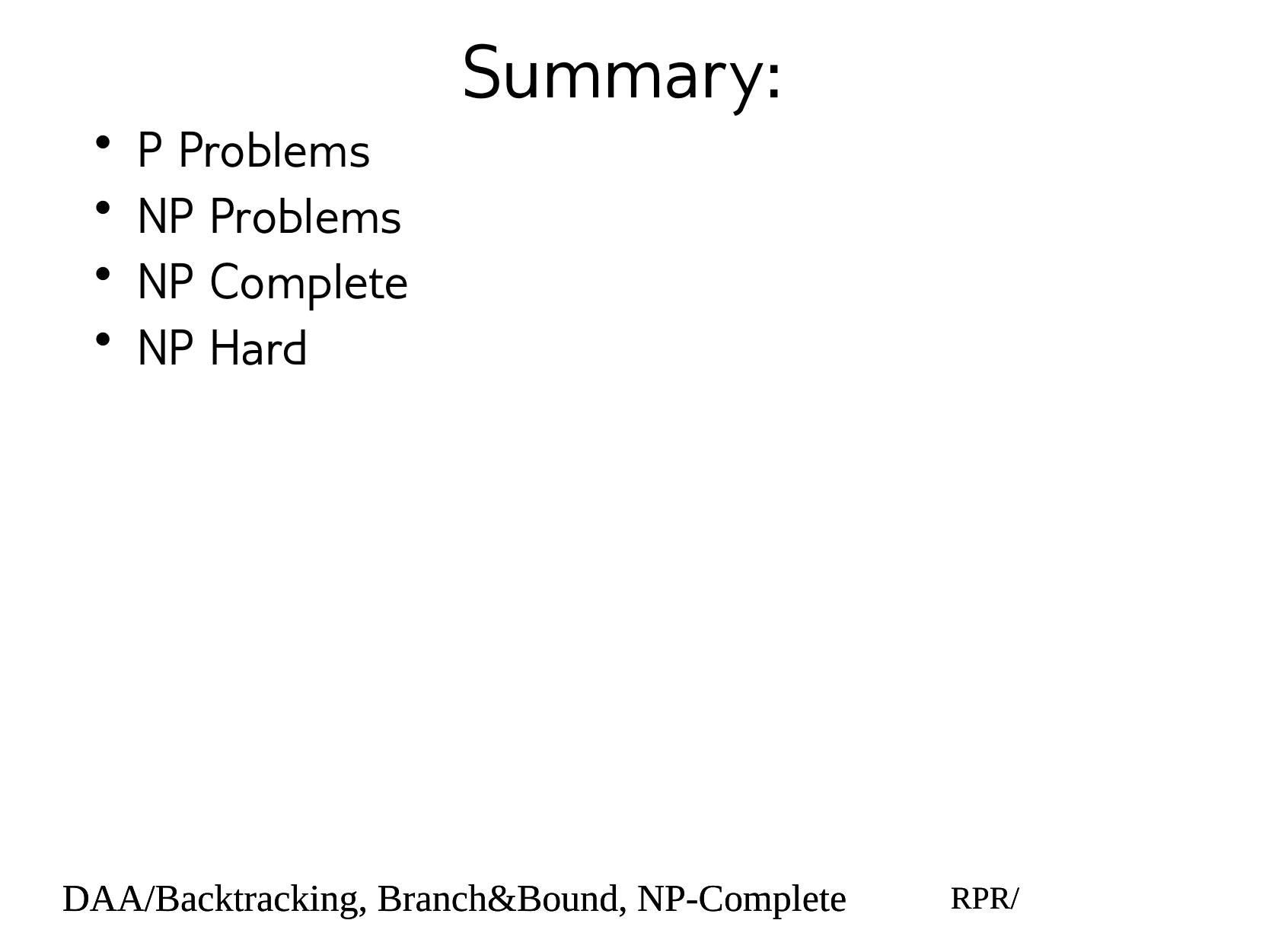

# Summary:
P Problems
NP Problems
NP Complete
NP Hard
DAA/Backtracking, Branch&Bound, NP-Complete
RPR/
28